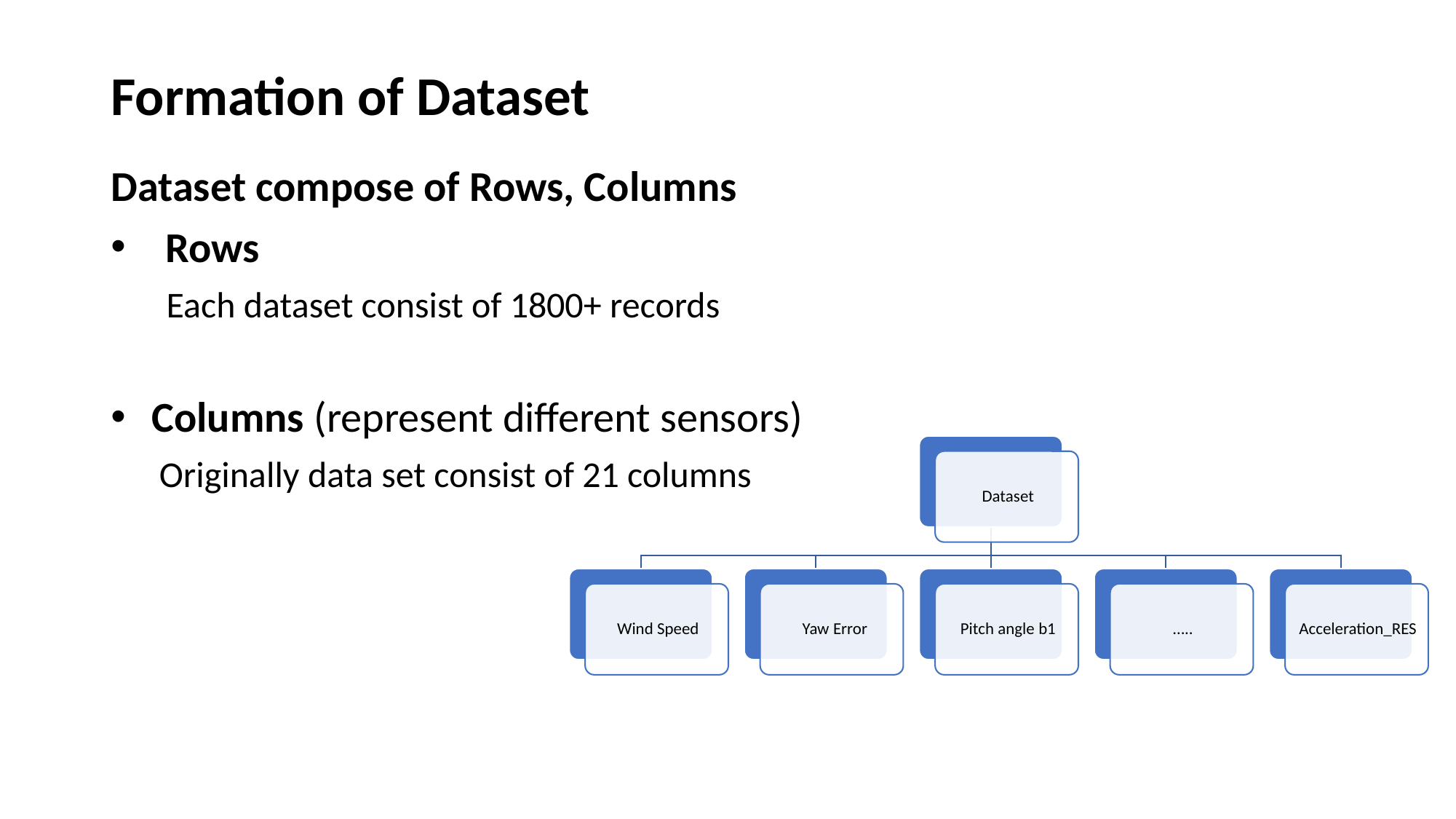

# Formation of Dataset
Dataset
Wind Speed
 Yaw Error
Pitch angle b1
…..
Acceleration_RES
Dataset compose of Rows, Columns
Rows
        Each dataset consist of 1800+ records

Columns (represent different sensors)
       Originally data set consist of 21 columns